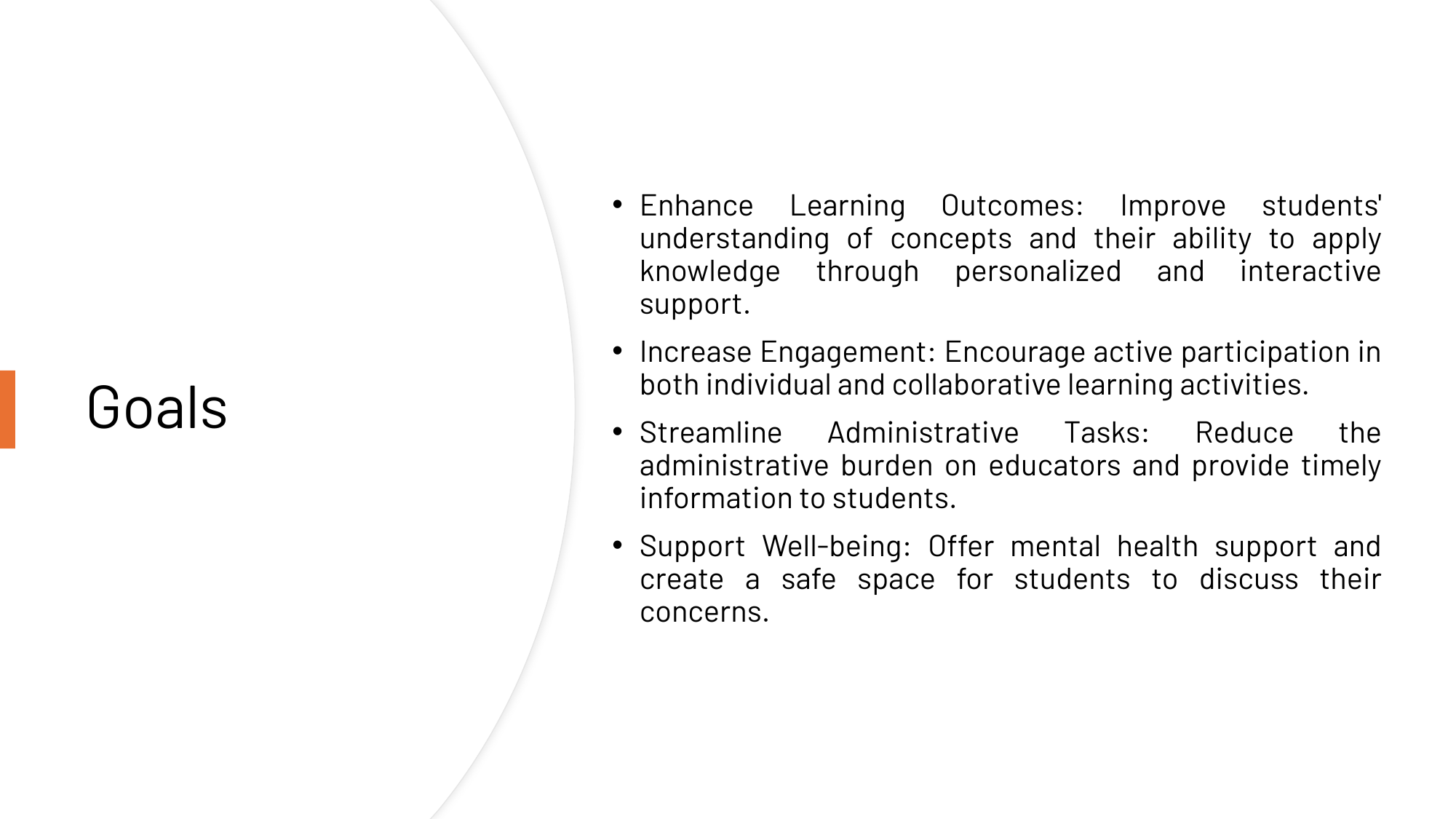

Enhance Learning Outcomes: Improve students' understanding of concepts and their ability to apply knowledge through personalized and interactive support.
Increase Engagement: Encourage active participation in both individual and collaborative learning activities.
Streamline Administrative Tasks: Reduce the administrative burden on educators and provide timely information to students.
Support Well-being: Offer mental health support and create a safe space for students to discuss their concerns.
# Goals